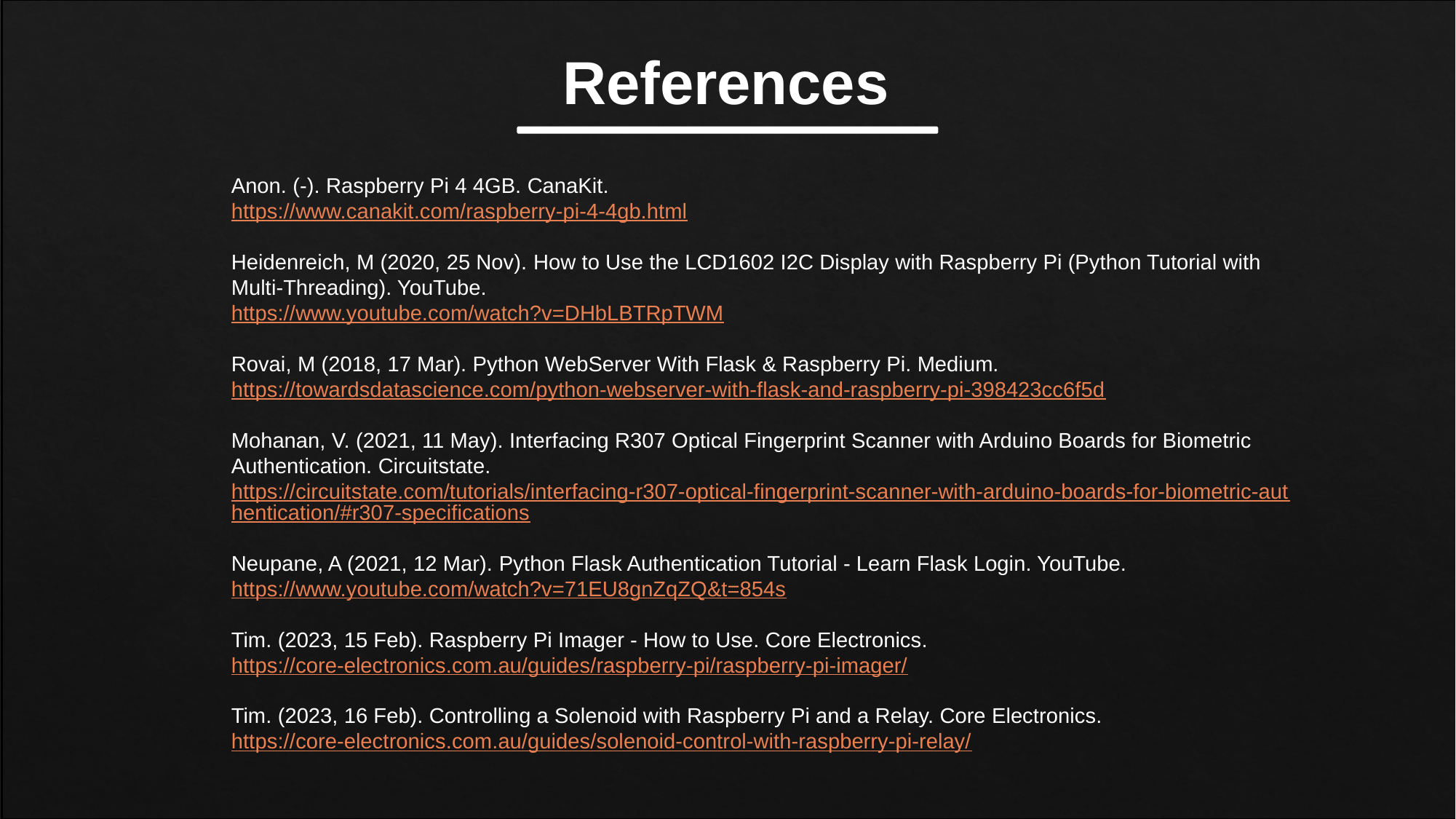

References

Anon. (-). Raspberry Pi 4 4GB. CanaKit.
https://www.canakit.com/raspberry-pi-4-4gb.html

Heidenreich, M (2020, 25 Nov). How to Use the LCD1602 I2C Display with Raspberry Pi (Python Tutorial with Multi-Threading). YouTube.
https://www.youtube.com/watch?v=DHbLBTRpTWM

Rovai, M (2018, 17 Mar). Python WebServer With Flask & Raspberry Pi. Medium.
https://towardsdatascience.com/python-webserver-with-flask-and-raspberry-pi-398423cc6f5d

Mohanan, V. (2021, 11 May). Interfacing R307 Optical Fingerprint Scanner with Arduino Boards for Biometric Authentication. Circuitstate.
https://circuitstate.com/tutorials/interfacing-r307-optical-fingerprint-scanner-with-arduino-boards-for-biometric-authentication/#r307-specifications

Neupane, A (2021, 12 Mar). Python Flask Authentication Tutorial - Learn Flask Login. YouTube.
https://www.youtube.com/watch?v=71EU8gnZqZQ&t=854s

Tim. (2023, 15 Feb). Raspberry Pi Imager - How to Use. Core Electronics.
https://core-electronics.com.au/guides/raspberry-pi/raspberry-pi-imager/

Tim. (2023, 16 Feb). Controlling a Solenoid with Raspberry Pi and a Relay. Core Electronics.
https://core-electronics.com.au/guides/solenoid-control-with-raspberry-pi-relay/